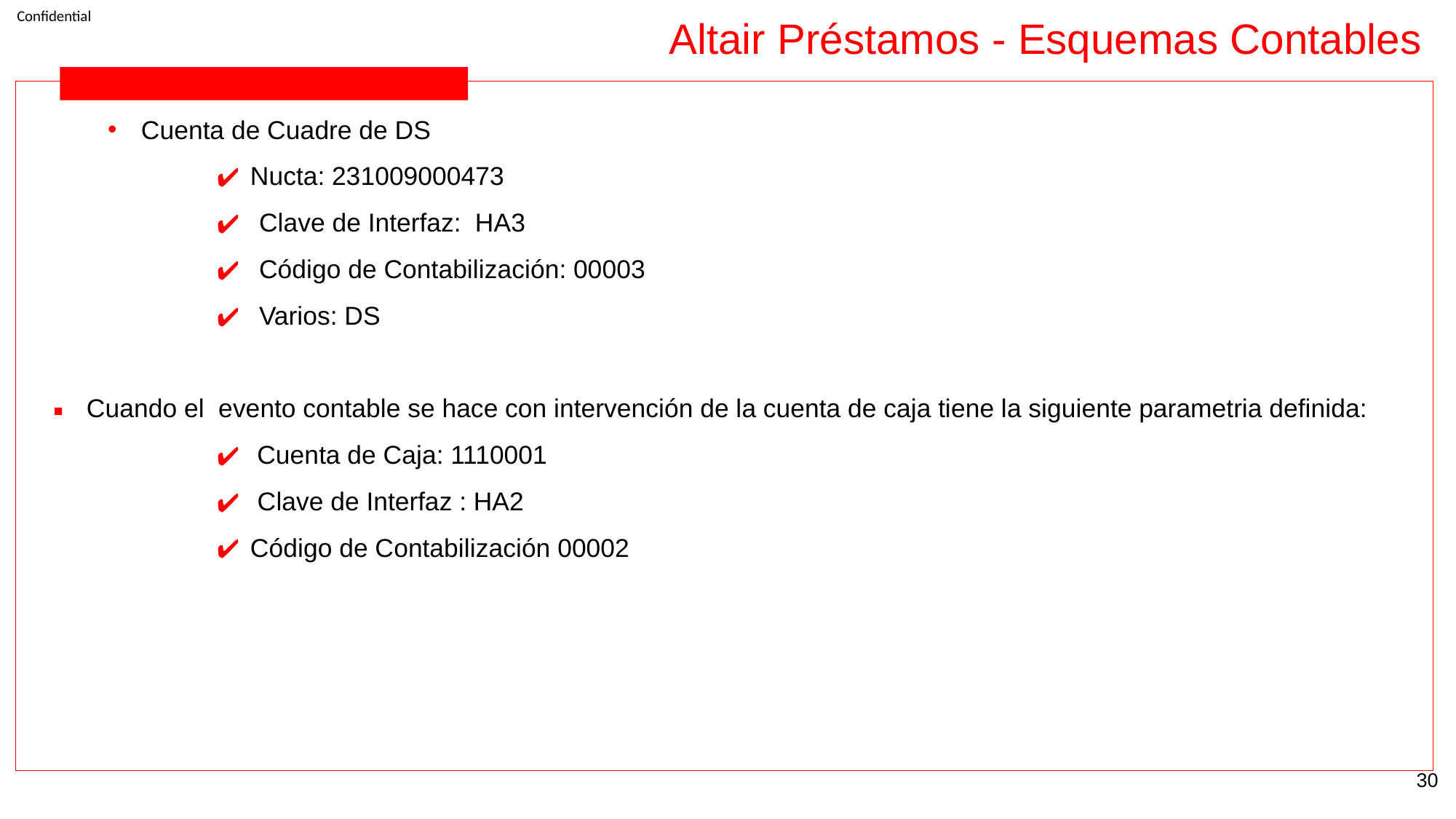

Altair Préstamos - Esquemas Contables

Cuenta de Cuadre de DS
Nucta: 231009000473
Clave de Interfaz:  HA3
Código de Contabilización: 00003
Varios: DS

Cuando el  evento contable se hace con intervención de la cuenta de caja tiene la siguiente parametria definida:
Cuenta de Caja: 1110001
 Clave de Interfaz : HA2
Código de Contabilización 00002

30